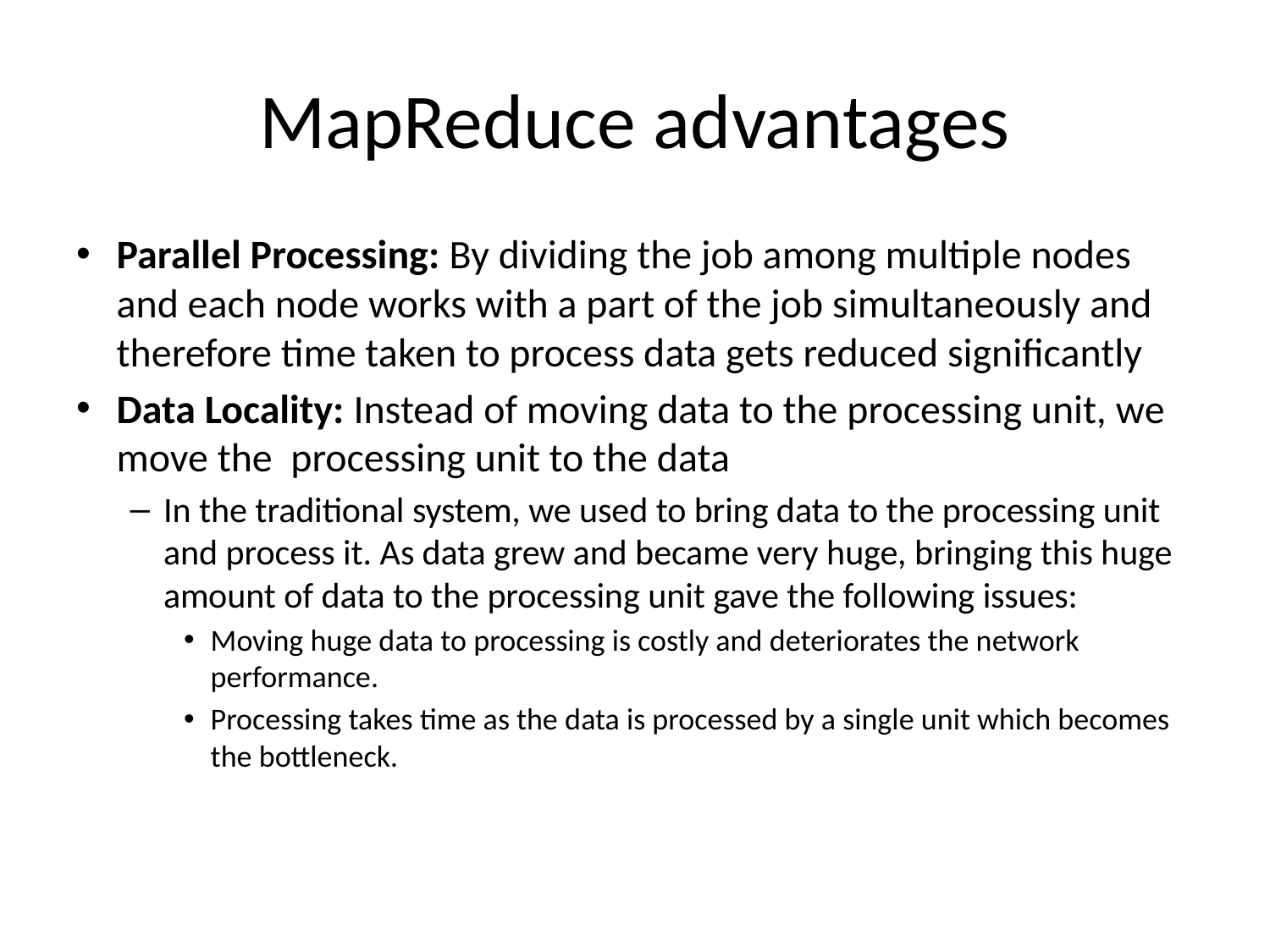

# MapReduce advantages
Parallel Processing: By dividing the job among multiple nodes and each node works with a part of the job simultaneously and therefore time taken to process data gets reduced significantly
Data Locality: Instead of moving data to the processing unit, we move the  processing unit to the data
In the traditional system, we used to bring data to the processing unit and process it. As data grew and became very huge, bringing this huge amount of data to the processing unit gave the following issues:
Moving huge data to processing is costly and deteriorates the network performance.
Processing takes time as the data is processed by a single unit which becomes the bottleneck.